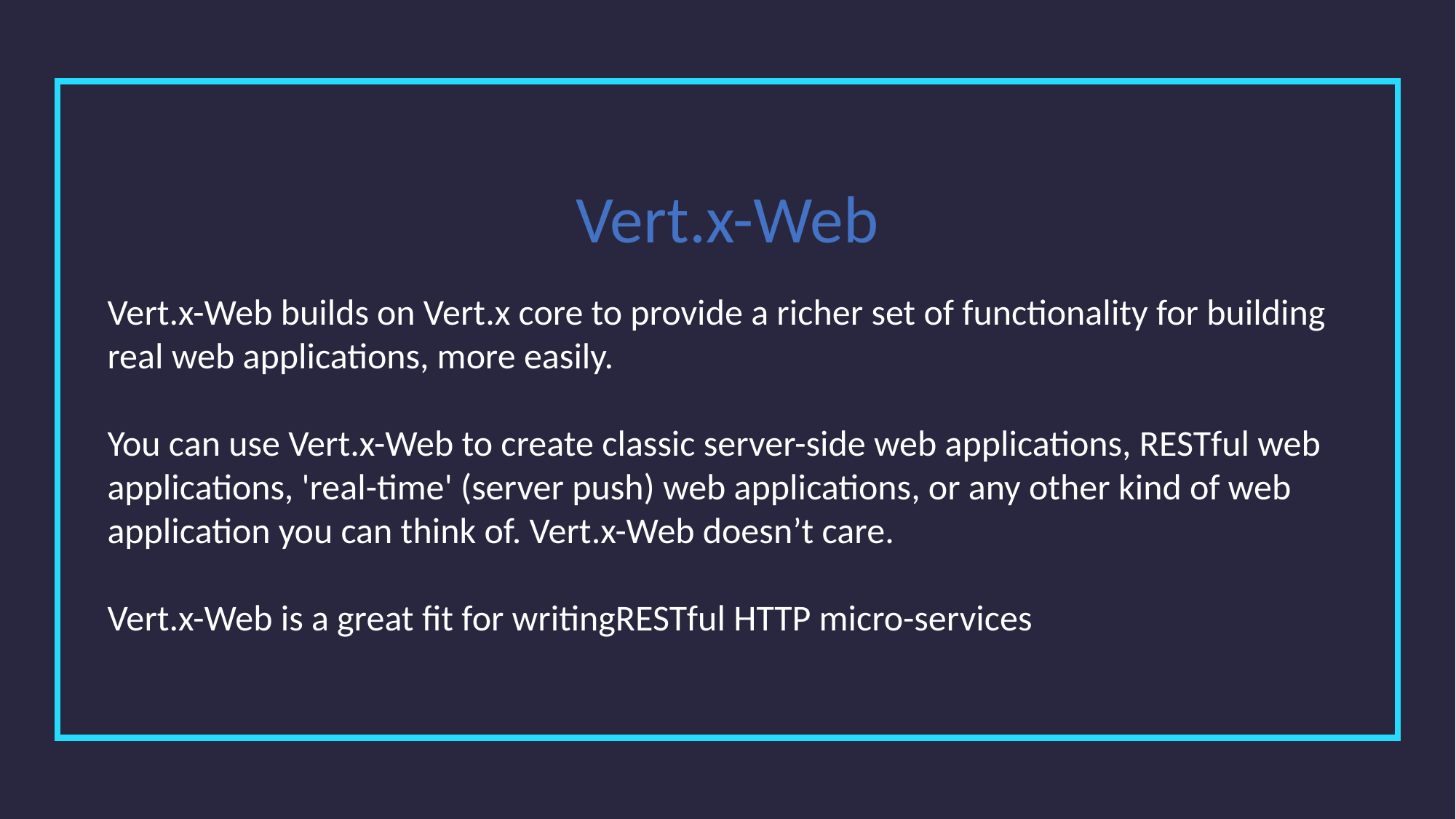

Vert.x-Web

Vert.x-Web builds on Vert.x core to provide a richer set of functionality for building real web applications, more easily.

You can use Vert.x-Web to create classic server-side web applications, RESTful web applications, 'real-time' (server push) web applications, or any other kind of web application you can think of. Vert.x-Web doesn’t care.

Vert.x-Web is a great fit for writingRESTful HTTP micro-services